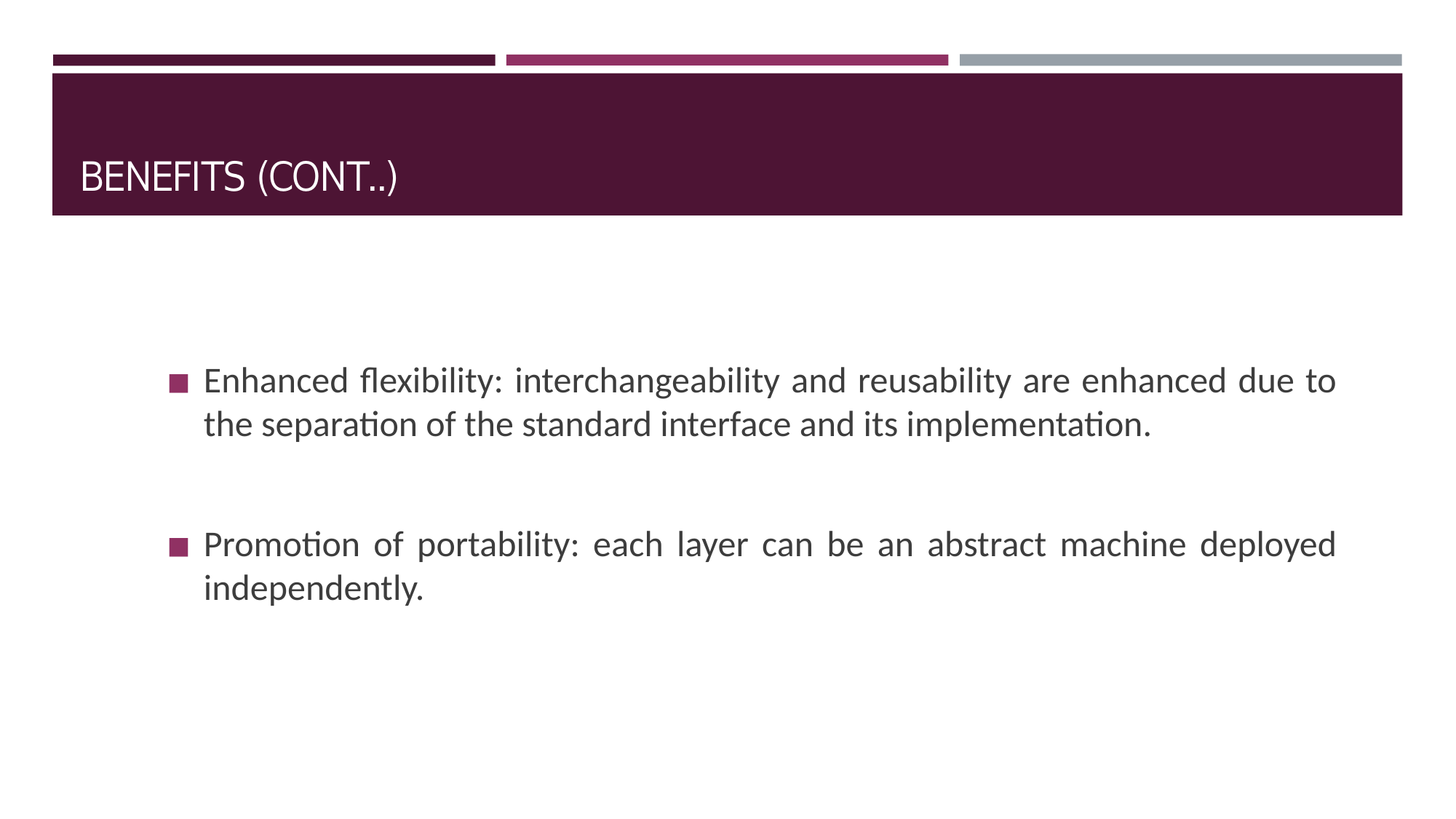

# BENEFITS (CONT..)

Enhanced flexibility: interchangeability and reusability are enhanced due to the separation of the standard interface and its implementation.

Promotion of portability: each layer can be an abstract machine deployed independently.